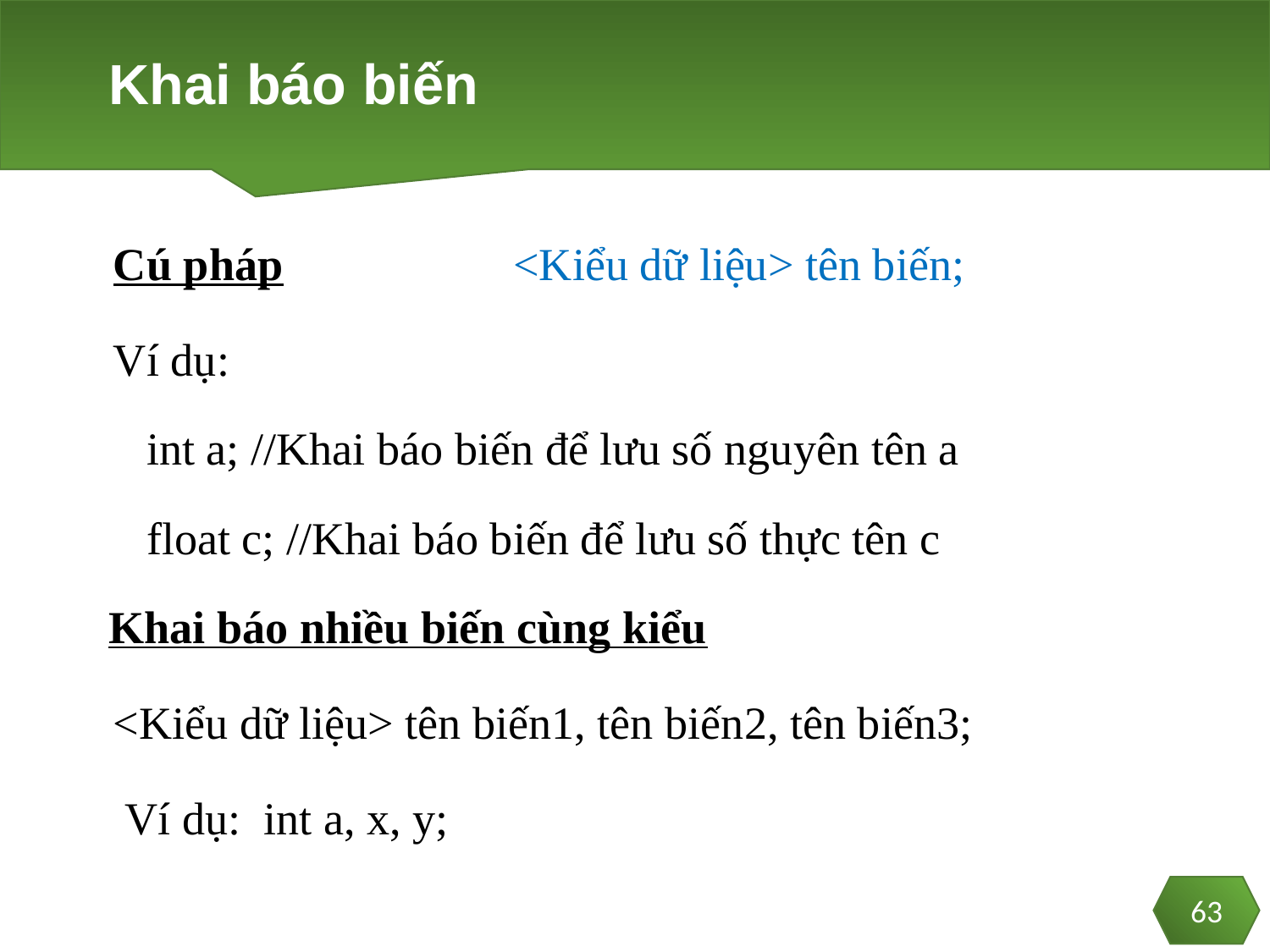

# Khai báo biến
63
Cú pháp		<Kiểu dữ liệu> tên biến;
Ví dụ:
int a; //Khai báo biến để lưu số nguyên tên a
float c; //Khai báo biến để lưu số thực tên c
Khai báo nhiều biến cùng kiểu
<Kiểu dữ liệu> tên biến1, tên biến2, tên biến3;
 Ví dụ:  int a, x, y;